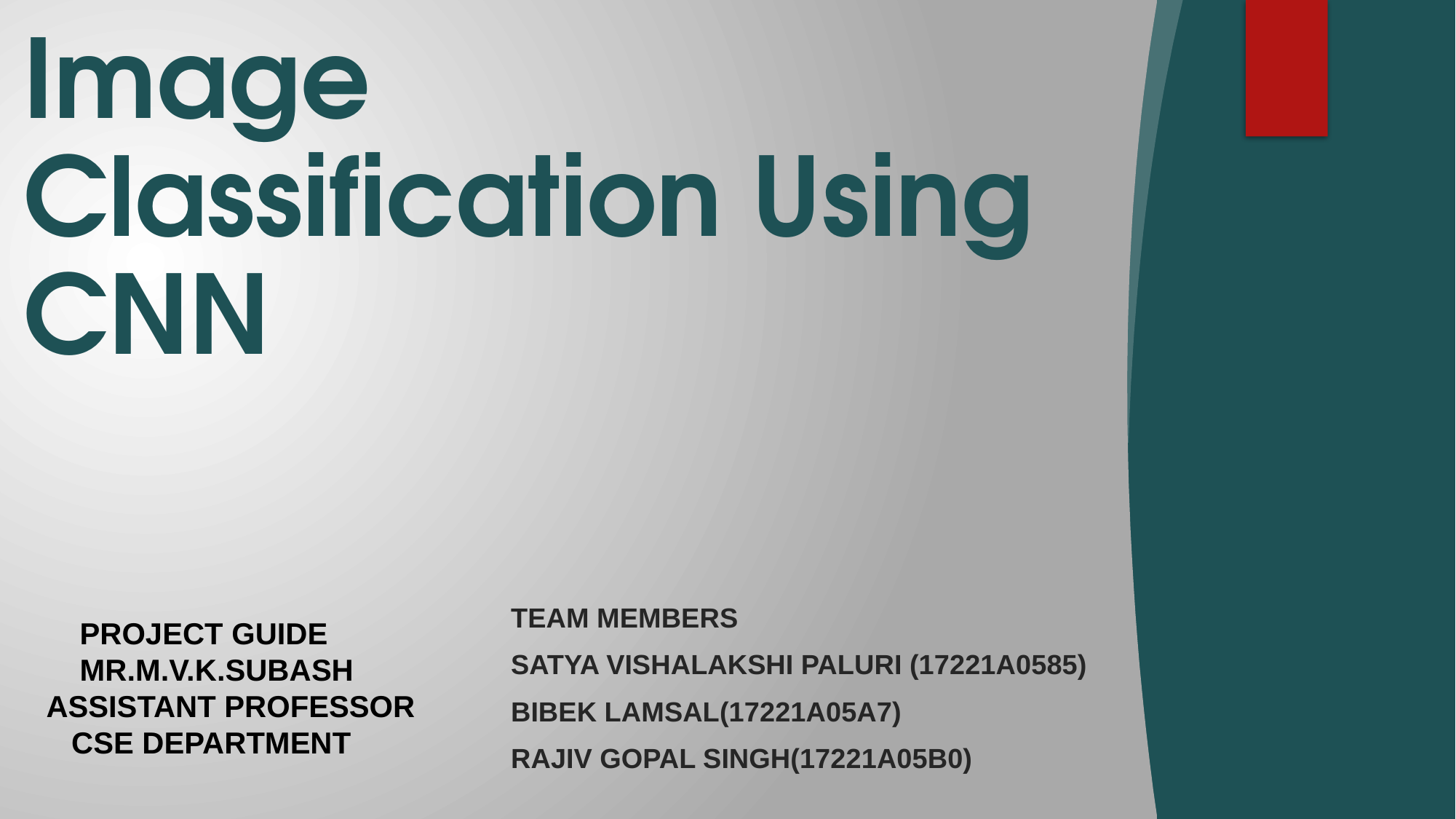

# Image Classification Using CNN

TEAM MEMBERS
Satya Vishalakshi Paluri (17221A0585)
Bibek Lamsal(17221A05A7)
Rajiv Gopal Singh(17221A05B0)

    PROJECT GUIDE
    MR.M.V.K.SUBASH
ASSISTANT PROFESSOR
   CSE DEPARTMENT